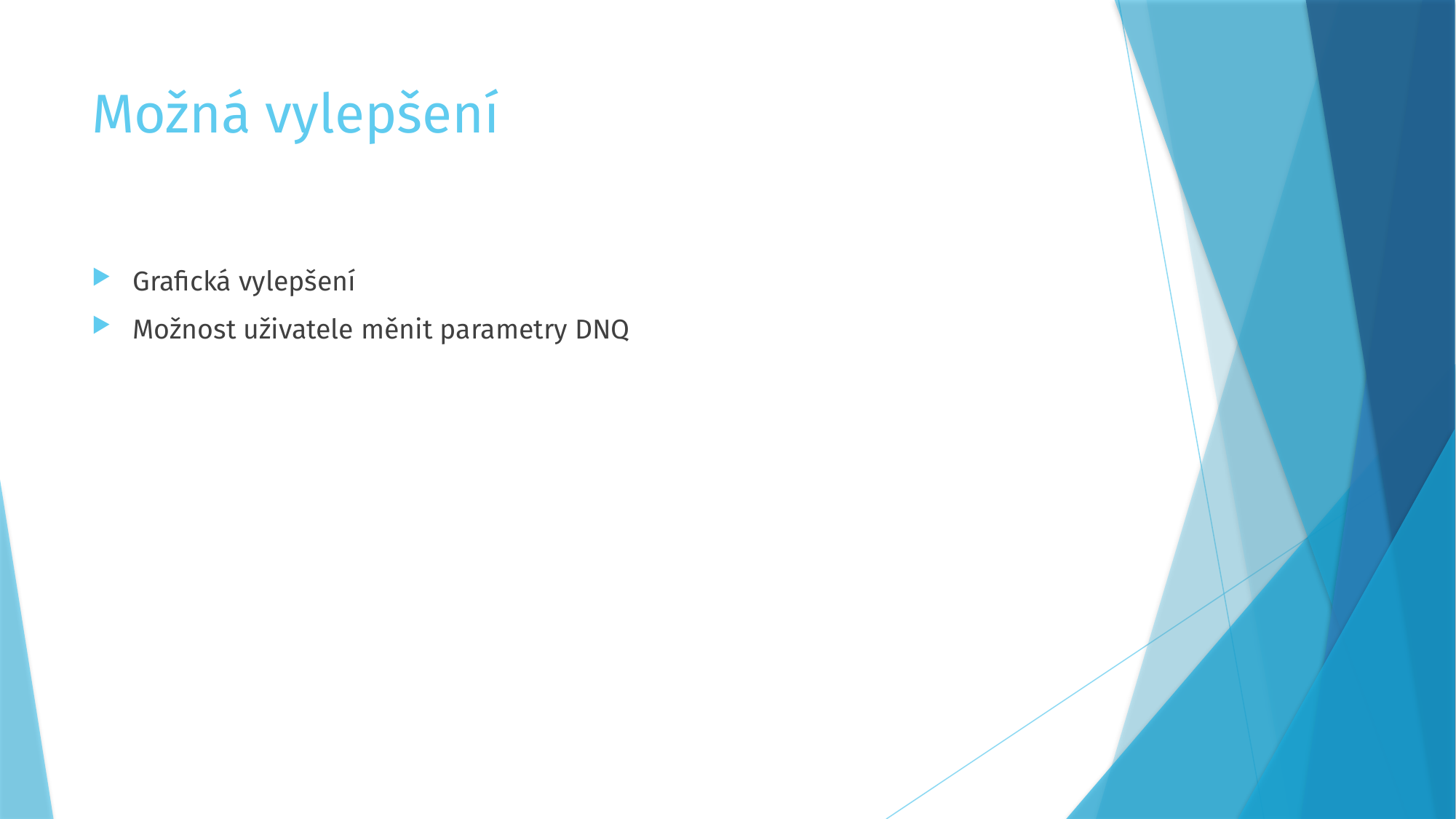

# Možná vylepšení
Grafická vylepšení
Možnost uživatele měnit parametry DNQ